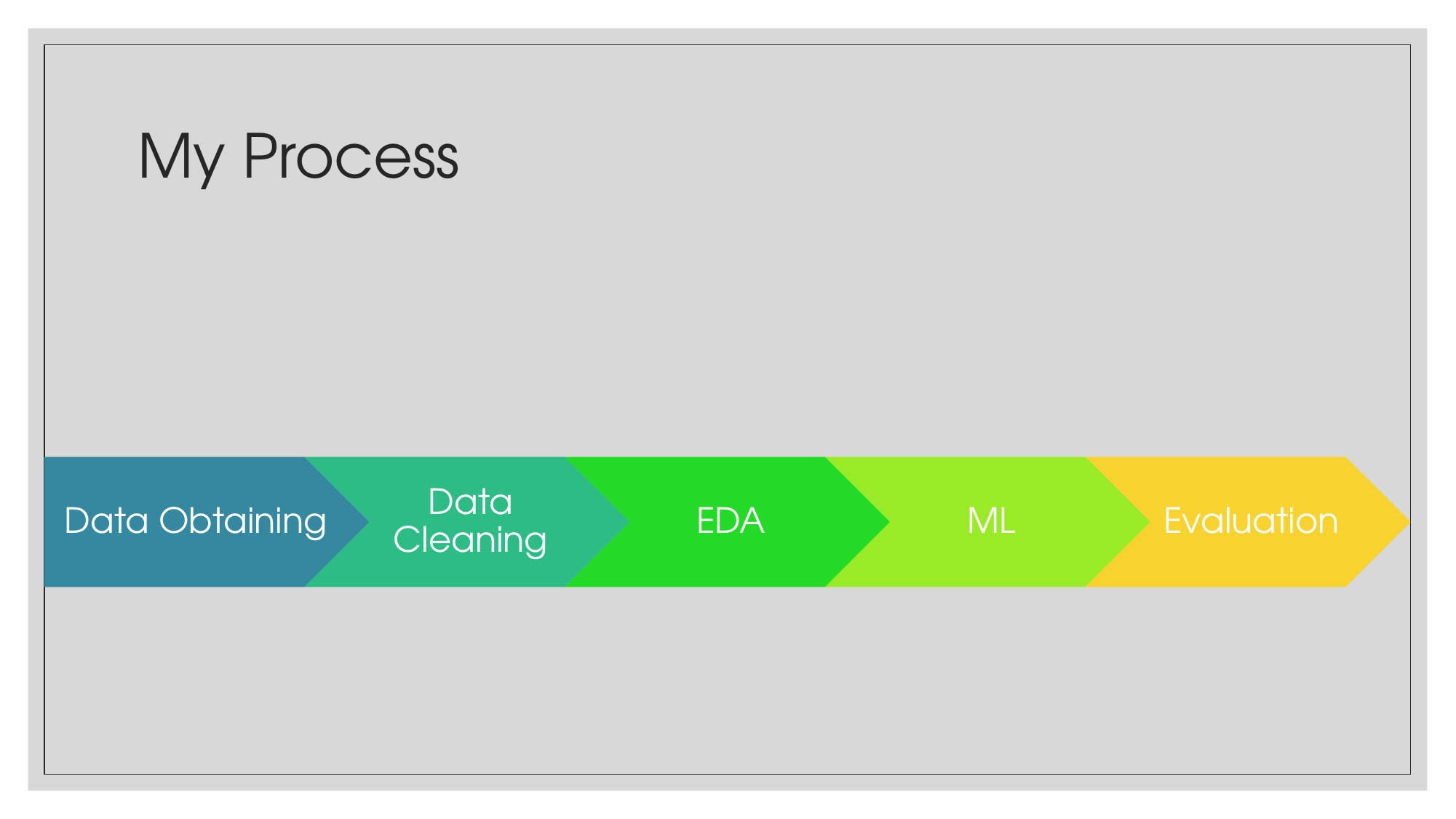

My Process
Data Obtaining
Data Cleaning
EDA
ML
Evaluation